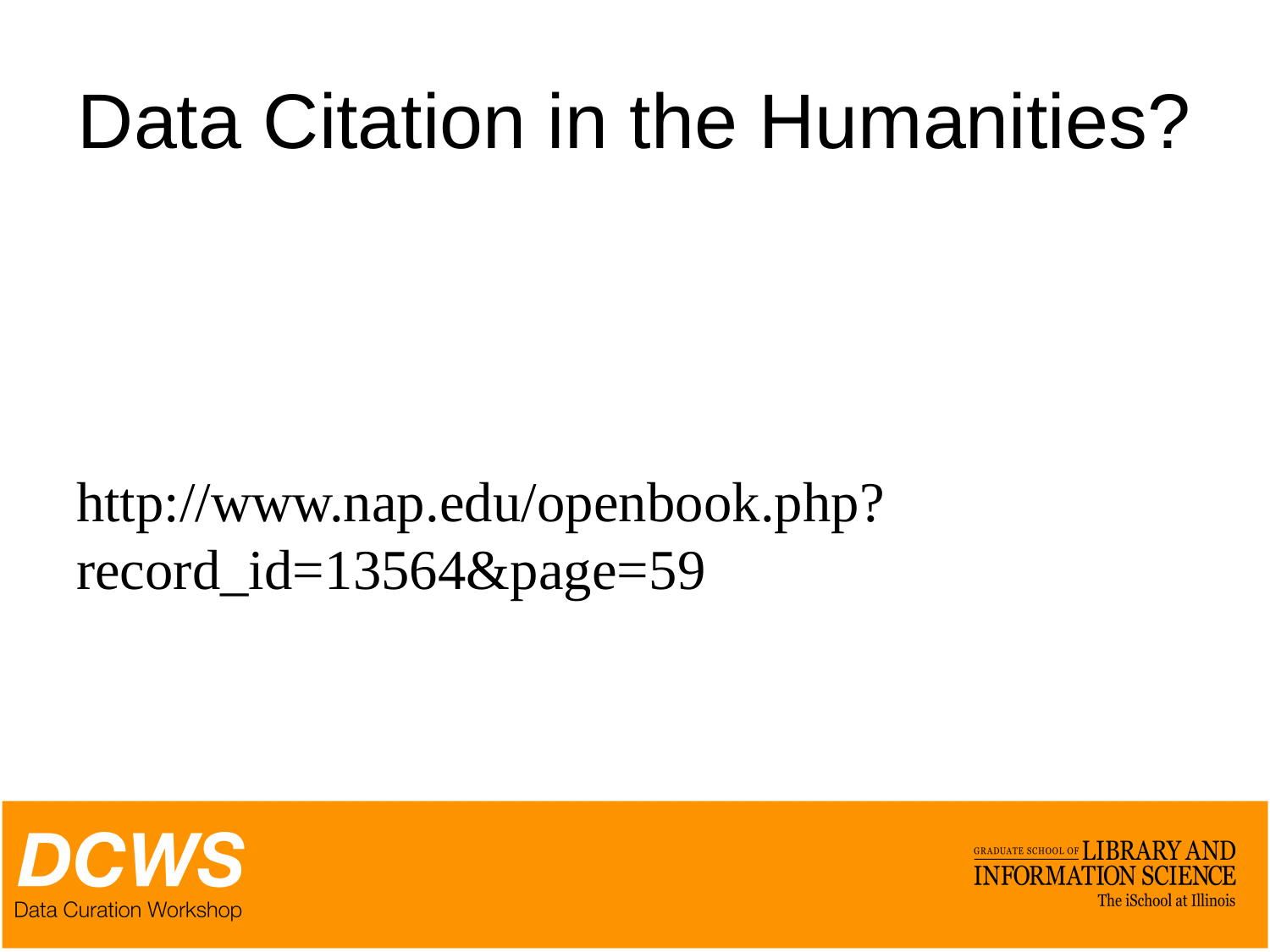

# Data Citation in the Humanities?

http://www.nap.edu/openbook.php?record_id=13564&page=59